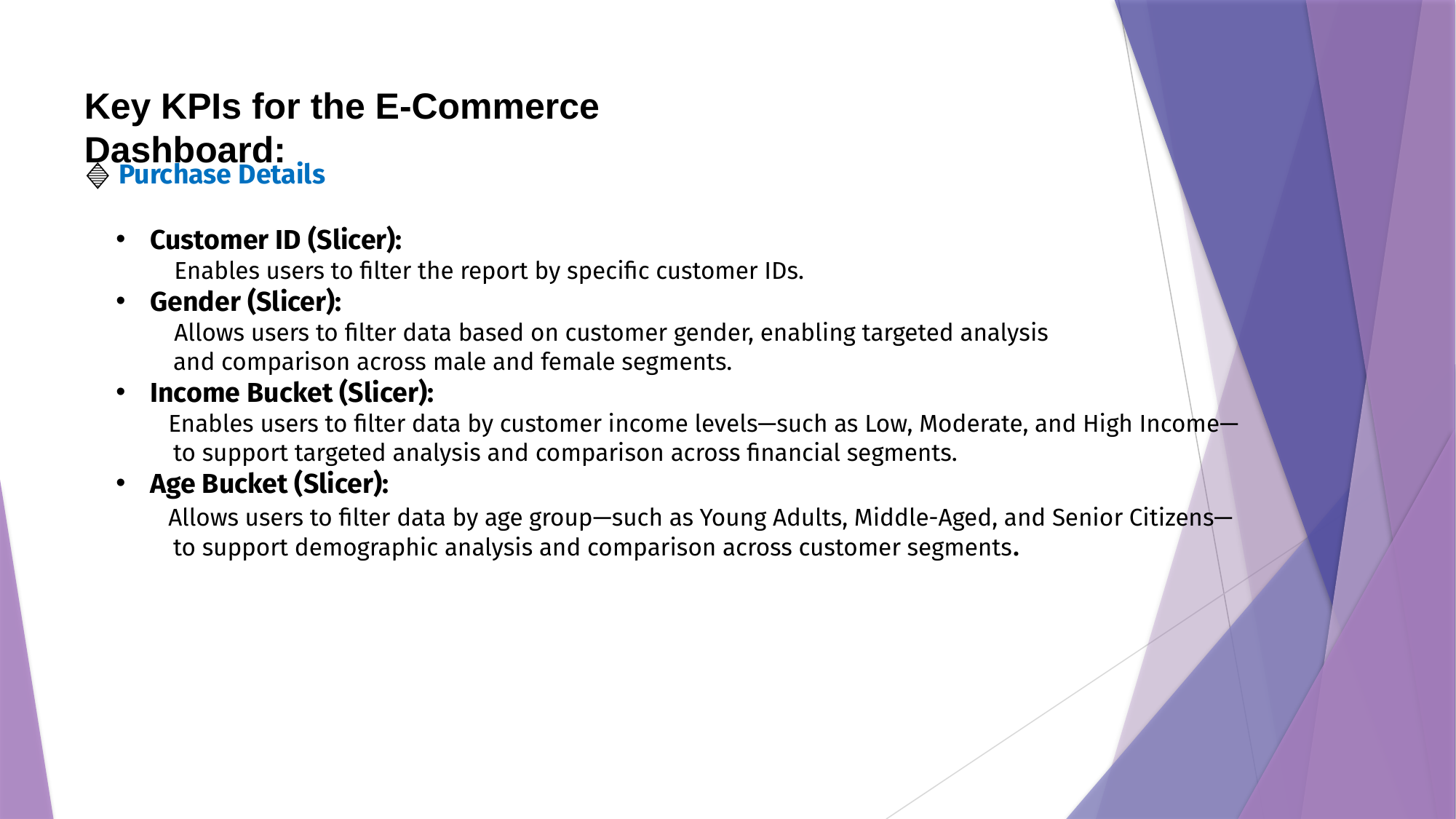

Key KPIs for the E-Commerce Dashboard:
🔷 Purchase Details

Customer ID (Slicer):
          Enables users to filter the report by specific customer IDs.
Gender (Slicer):
          Allows users to filter data based on customer gender, enabling targeted analysis
         and comparison across male and female segments.
Income Bucket (Slicer):
         Enables users to filter data by customer income levels—such as Low, Moderate, and High Income—
         to support targeted analysis and comparison across financial segments.
Age Bucket (Slicer):
        Allows users to filter data by age group—such as Young Adults, Middle-Aged, and Senior Citizens—
         to support demographic analysis and comparison across customer segments.